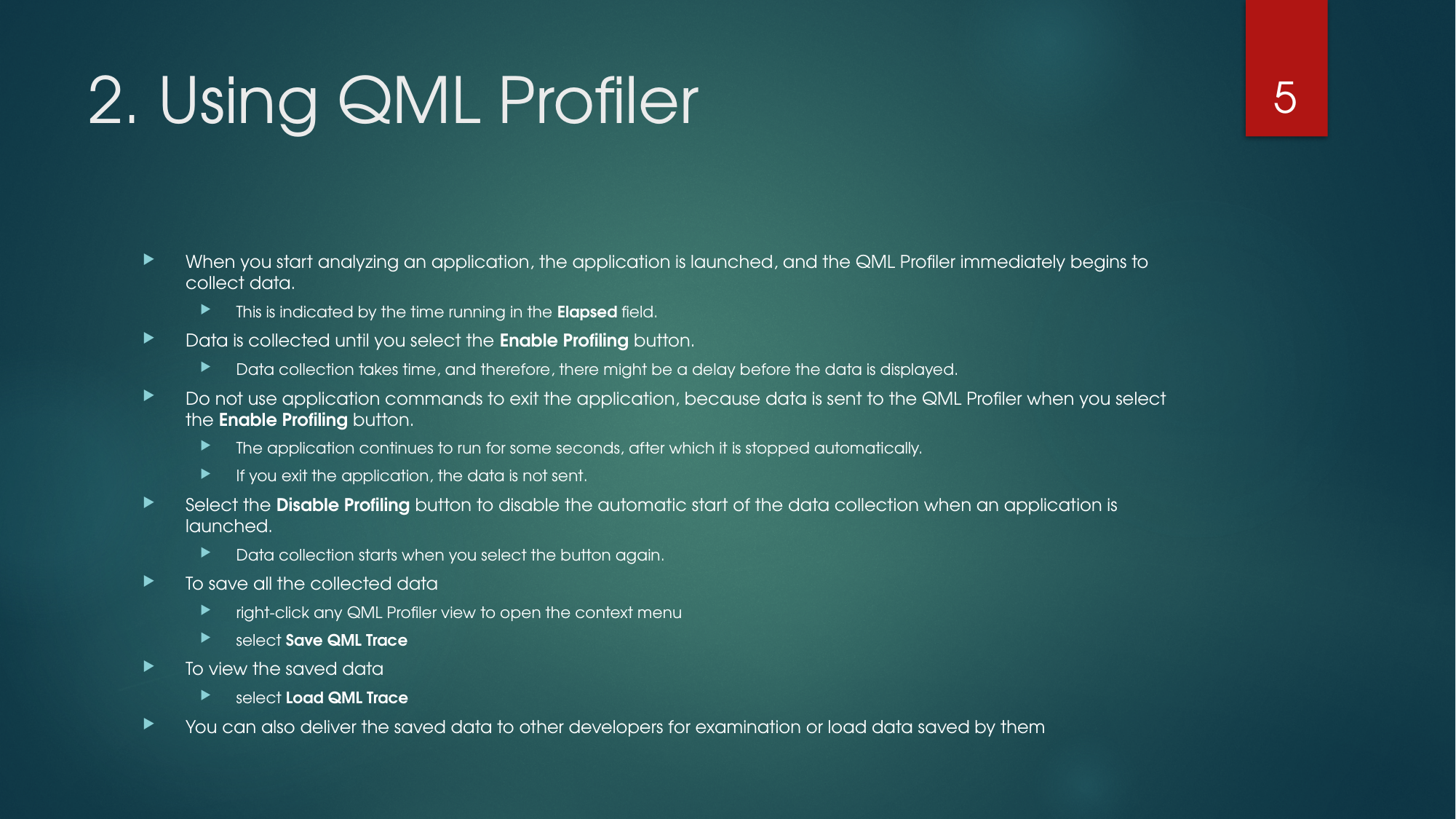

5
# 2. Using QML Profiler
When you start analyzing an application, the application is launched, and the QML Profiler immediately begins to collect data.
This is indicated by the time running in the Elapsed field.
Data is collected until you select the Enable Profiling button.
Data collection takes time, and therefore, there might be a delay before the data is displayed.
Do not use application commands to exit the application, because data is sent to the QML Profiler when you select the Enable Profiling button.
The application continues to run for some seconds, after which it is stopped automatically.
If you exit the application, the data is not sent.
Select the Disable Profiling button to disable the automatic start of the data collection when an application is launched.
Data collection starts when you select the button again.
To save all the collected data
right-click any QML Profiler view to open the context menu
select Save QML Trace
To view the saved data
select Load QML Trace
You can also deliver the saved data to other developers for examination or load data saved by them